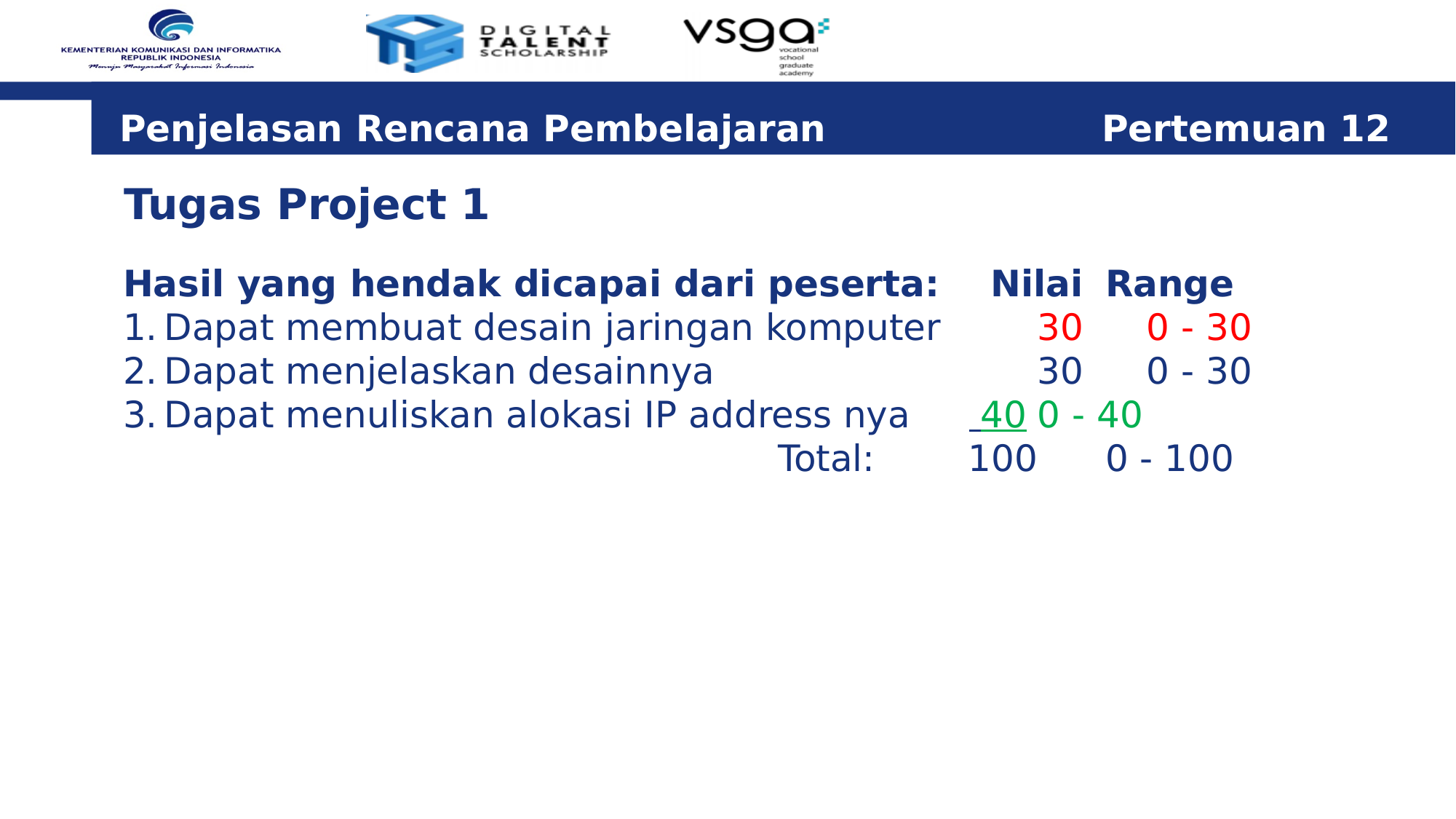

Penjelasan Rencana Pembelajaran 			Pertemuan 12

Tugas Project 1
Hasil yang hendak dicapai dari peserta:    Nilai	Range
Dapat membuat desain jaringan komputer	30	0 - 30
Dapat menjelaskan desainnya 			30	0 - 30
Dapat menuliskan alokasi IP address nya      40	0 - 40
						Total:	       100	0 - 100